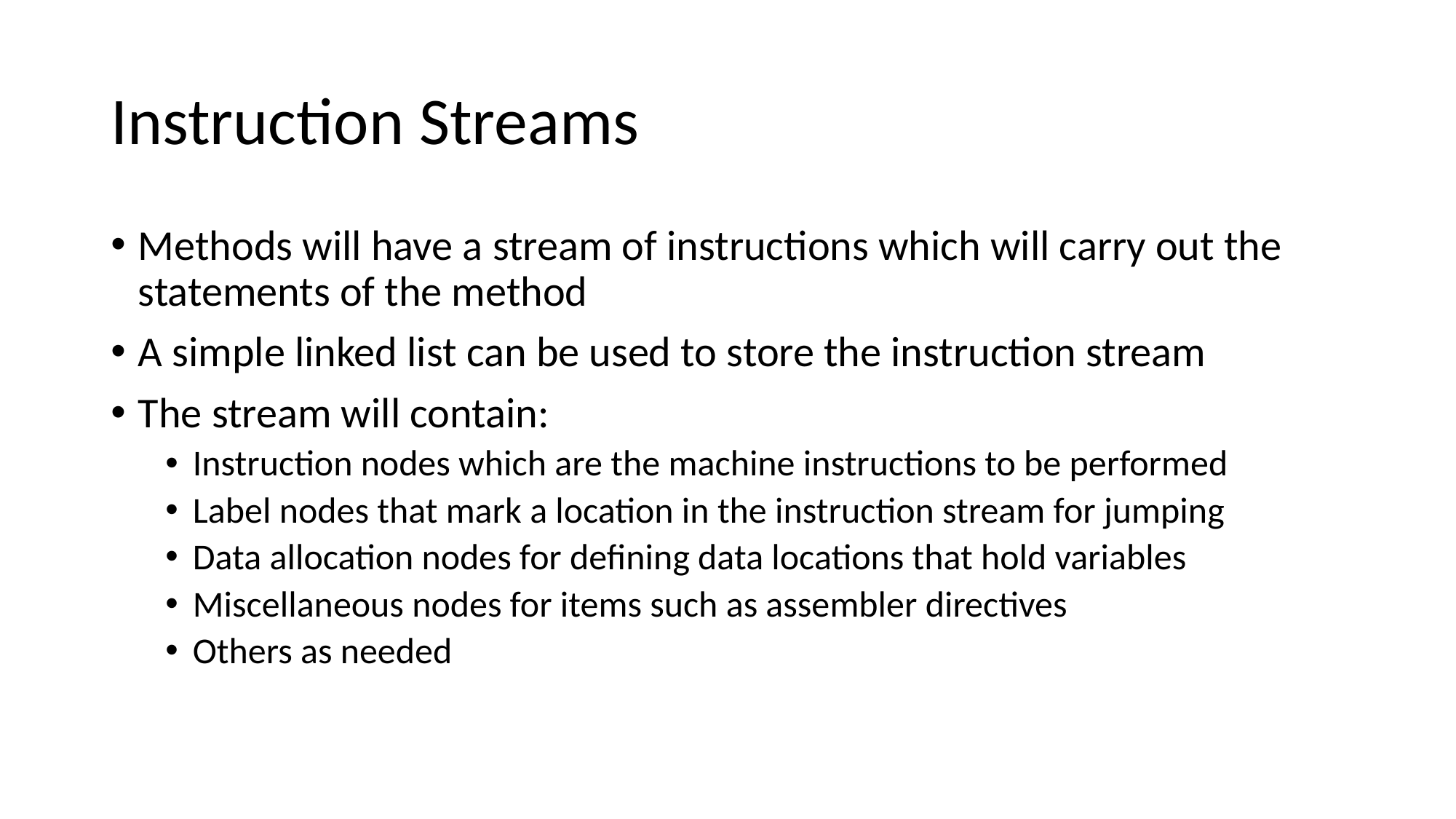

# Instruction Streams
Methods will have a stream of instructions which will carry out the statements of the method
A simple linked list can be used to store the instruction stream
The stream will contain:
Instruction nodes which are the machine instructions to be performed
Label nodes that mark a location in the instruction stream for jumping
Data allocation nodes for defining data locations that hold variables
Miscellaneous nodes for items such as assembler directives
Others as needed